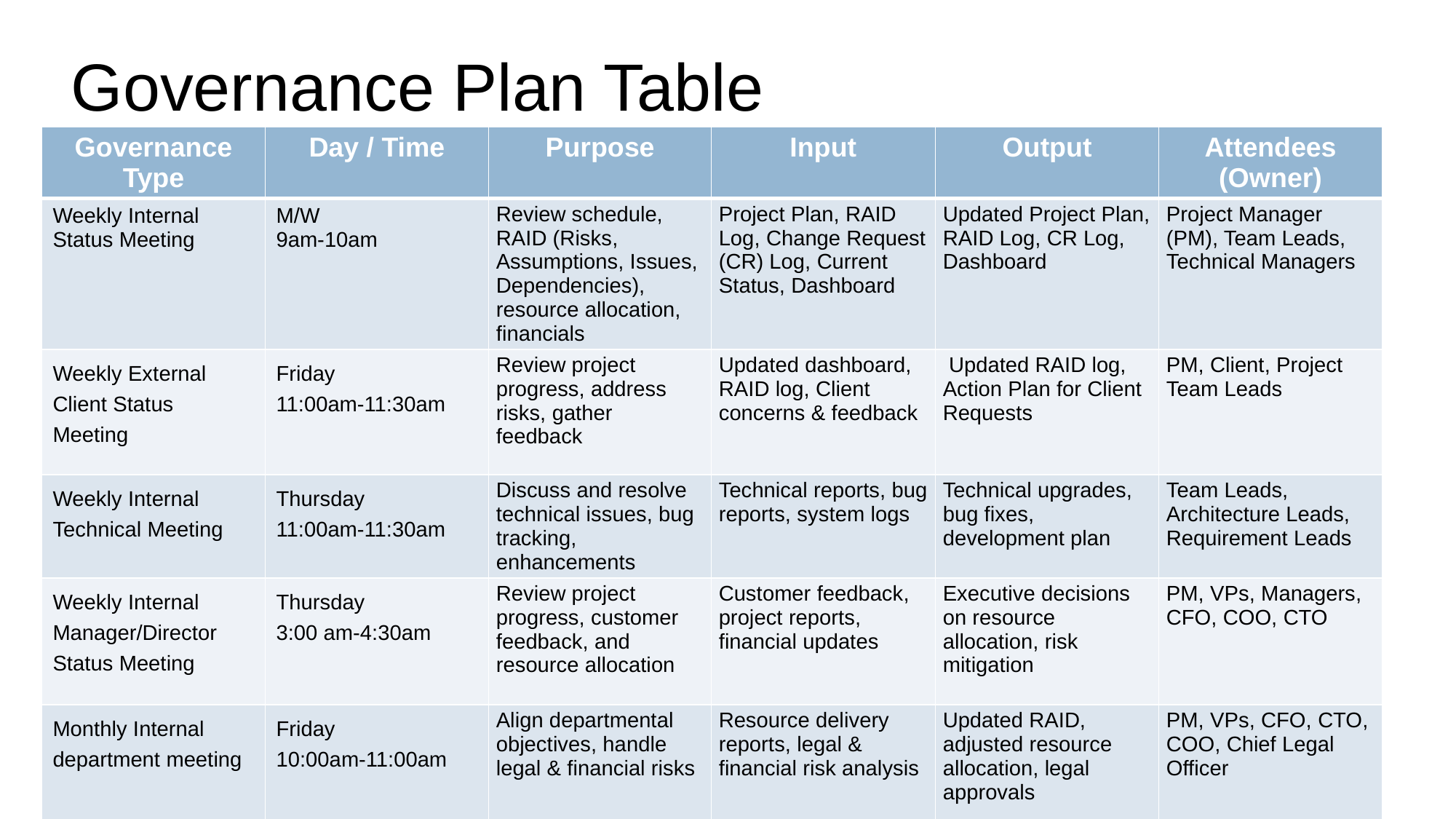

# Governance Plan Table
| Governance Type | Day / Time | Purpose | Input | Output | Attendees (Owner) |
| --- | --- | --- | --- | --- | --- |
| Weekly Internal Status Meeting | M/W 9am-10am | Review schedule, RAID (Risks, Assumptions, Issues, Dependencies), resource allocation, financials | Project Plan, RAID Log, Change Request (CR) Log, Current Status, Dashboard | Updated Project Plan, RAID Log, CR Log, Dashboard | Project Manager (PM), Team Leads, Technical Managers |
| Weekly External Client Status Meeting | Friday 11:00am-11:30am | Review project progress, address risks, gather feedback | Updated dashboard, RAID log, Client concerns & feedback | Updated RAID log, Action Plan for Client Requests | PM, Client, Project Team Leads |
| Weekly Internal Technical Meeting | Thursday 11:00am-11:30am | Discuss and resolve technical issues, bug tracking, enhancements | Technical reports, bug reports, system logs | Technical upgrades, bug fixes, development plan | Team Leads, Architecture Leads, Requirement Leads |
| Weekly Internal Manager/Director Status Meeting | Thursday 3:00 am-4:30am | Review project progress, customer feedback, and resource allocation | Customer feedback, project reports, financial updates | Executive decisions on resource allocation, risk mitigation | PM, VPs, Managers, CFO, COO, CTO |
| Monthly Internal department meeting | Friday 10:00am-11:00am | Align departmental objectives, handle legal & financial risks | Resource delivery reports, legal & financial risk analysis | Updated RAID, adjusted resource allocation, legal approvals | PM, VPs, CFO, CTO, COO, Chief Legal Officer |
|  |  |  |  |  |  |